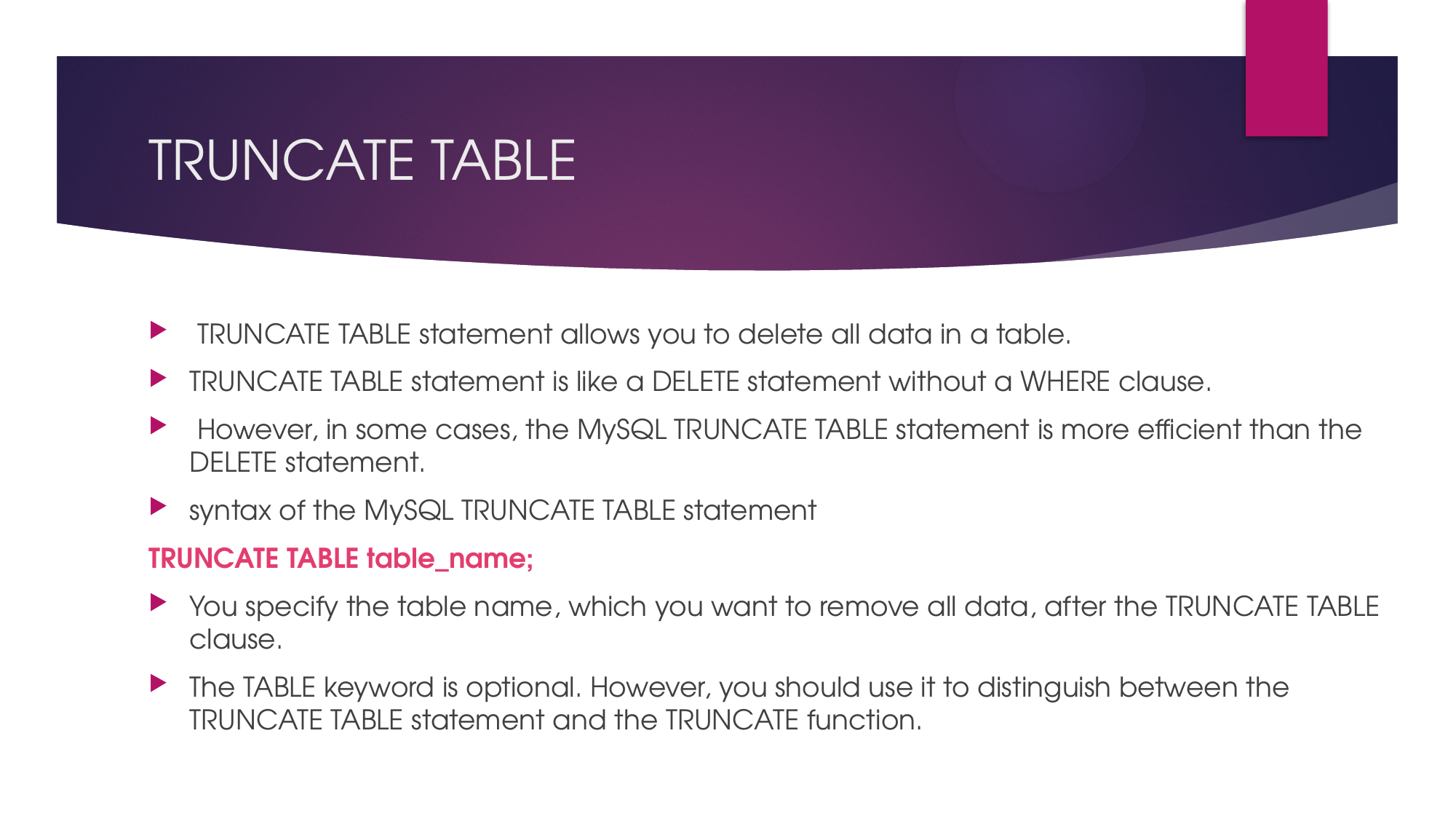

# TRUNCATE TABLE
 TRUNCATE TABLE statement allows you to delete all data in a table.
TRUNCATE TABLE statement is like a DELETE statement without a WHERE clause.
 However, in some cases, the MySQL TRUNCATE TABLE statement is more efficient than the DELETE statement.
syntax of the MySQL TRUNCATE TABLE statement
TRUNCATE TABLE table_name;
You specify the table name, which you want to remove all data, after the TRUNCATE TABLE clause.
The TABLE keyword is optional. However, you should use it to distinguish between the TRUNCATE TABLE statement and the TRUNCATE function.